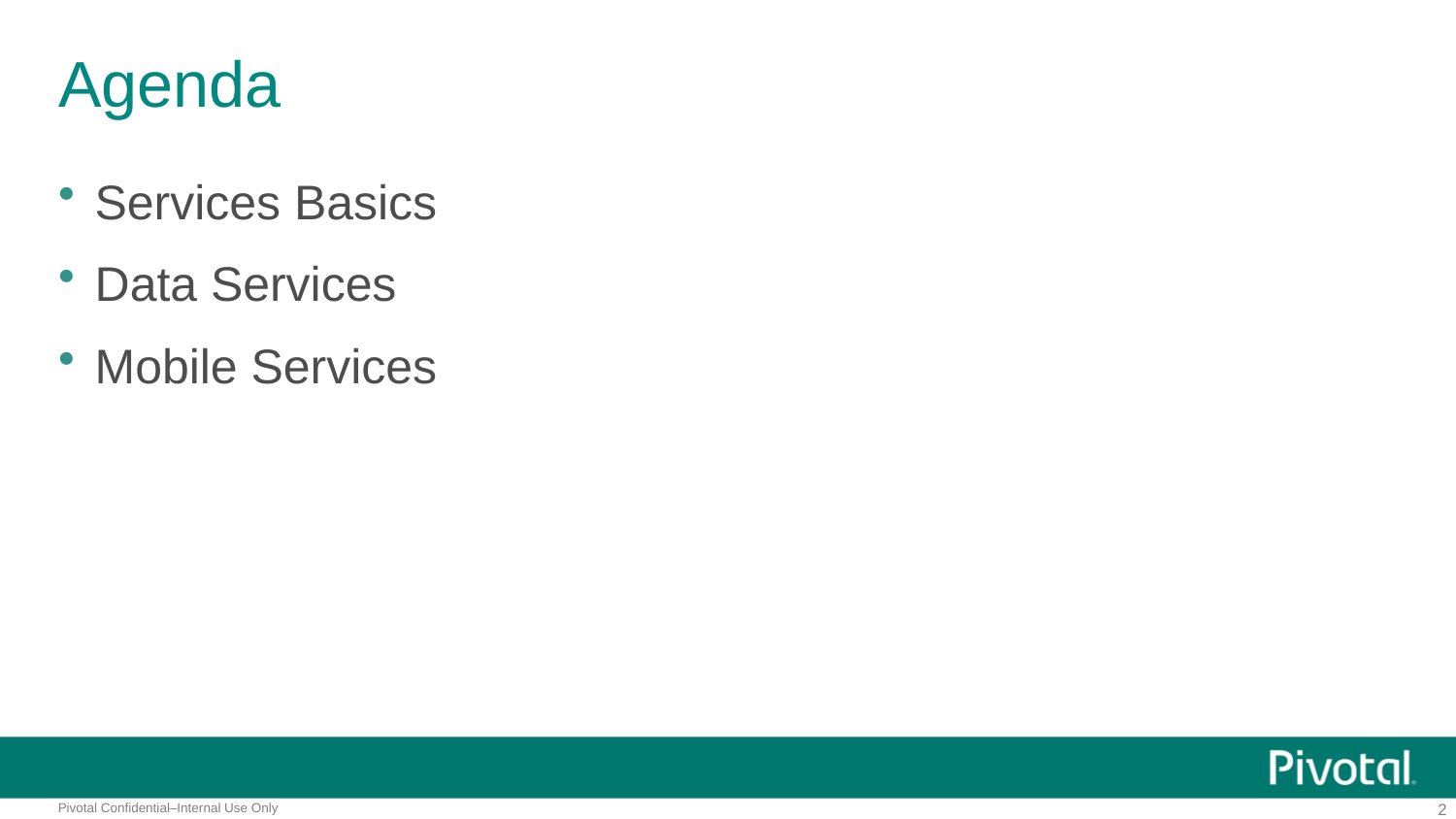

# Agenda
Services Basics
Data Services
Mobile Services